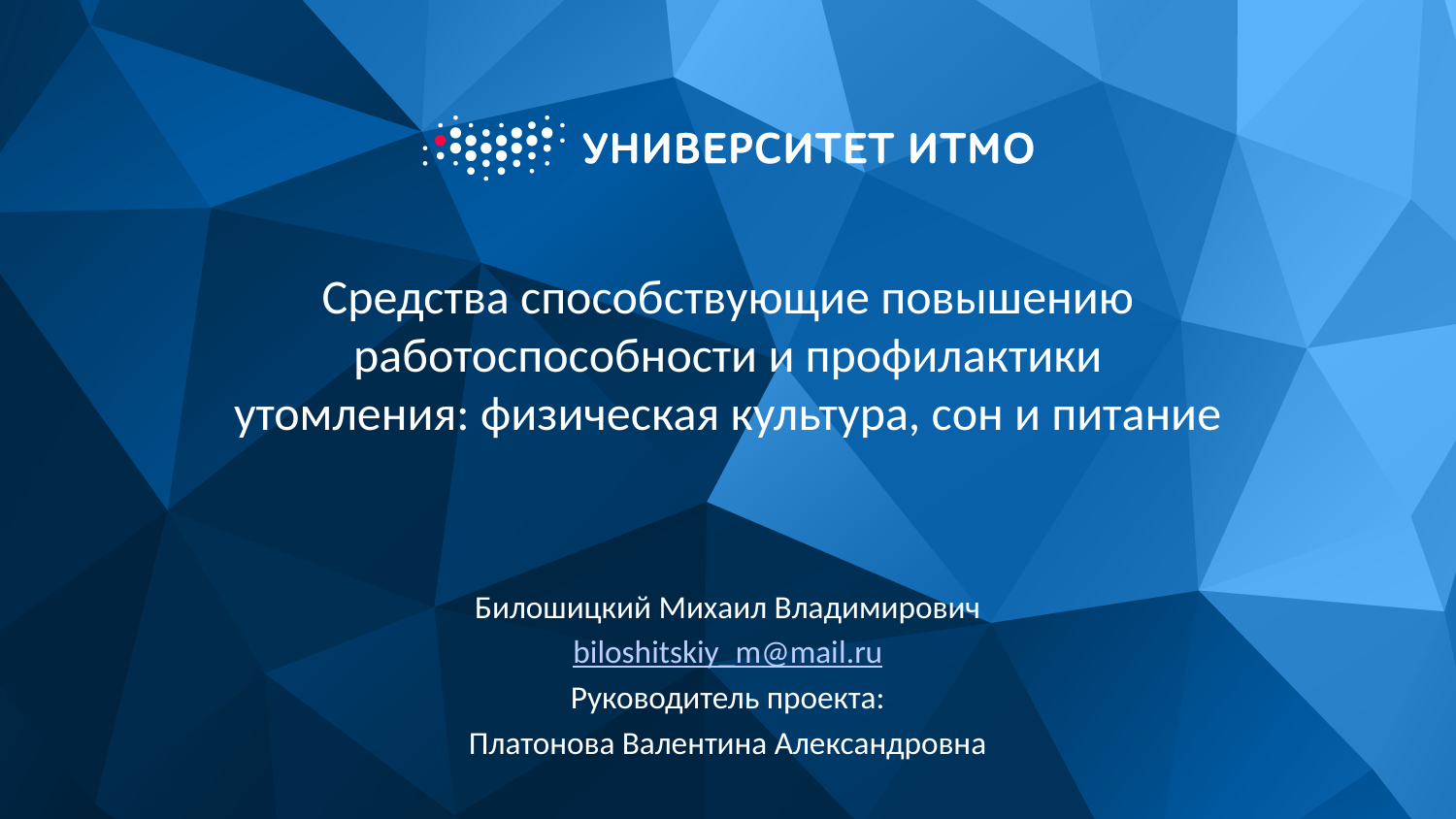

# Средства способствующие повышению работоспособности и профилактики утомления: физическая культура, сон и питание
Билошицкий Михаил Владимирович
biloshitskiy_m@mail.ru
Руководитель проекта:
Платонова Валентина Александровна